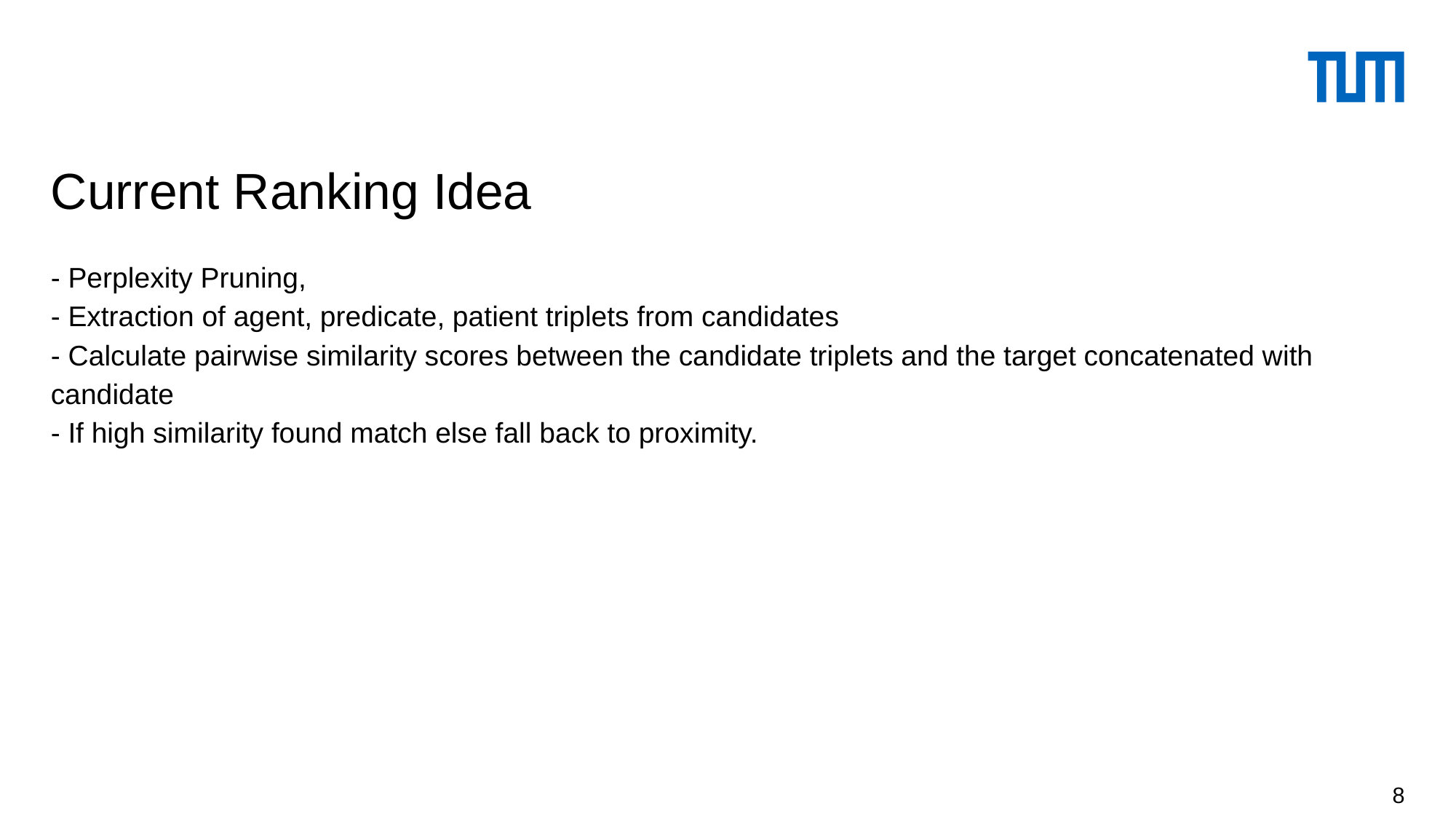

Current Ranking Idea
# - Perplexity Pruning,
- Extraction of agent, predicate, patient triplets from candidates
- Calculate pairwise similarity scores between the candidate triplets and the target concatenated with candidate
- If high similarity found match else fall back to proximity.

8